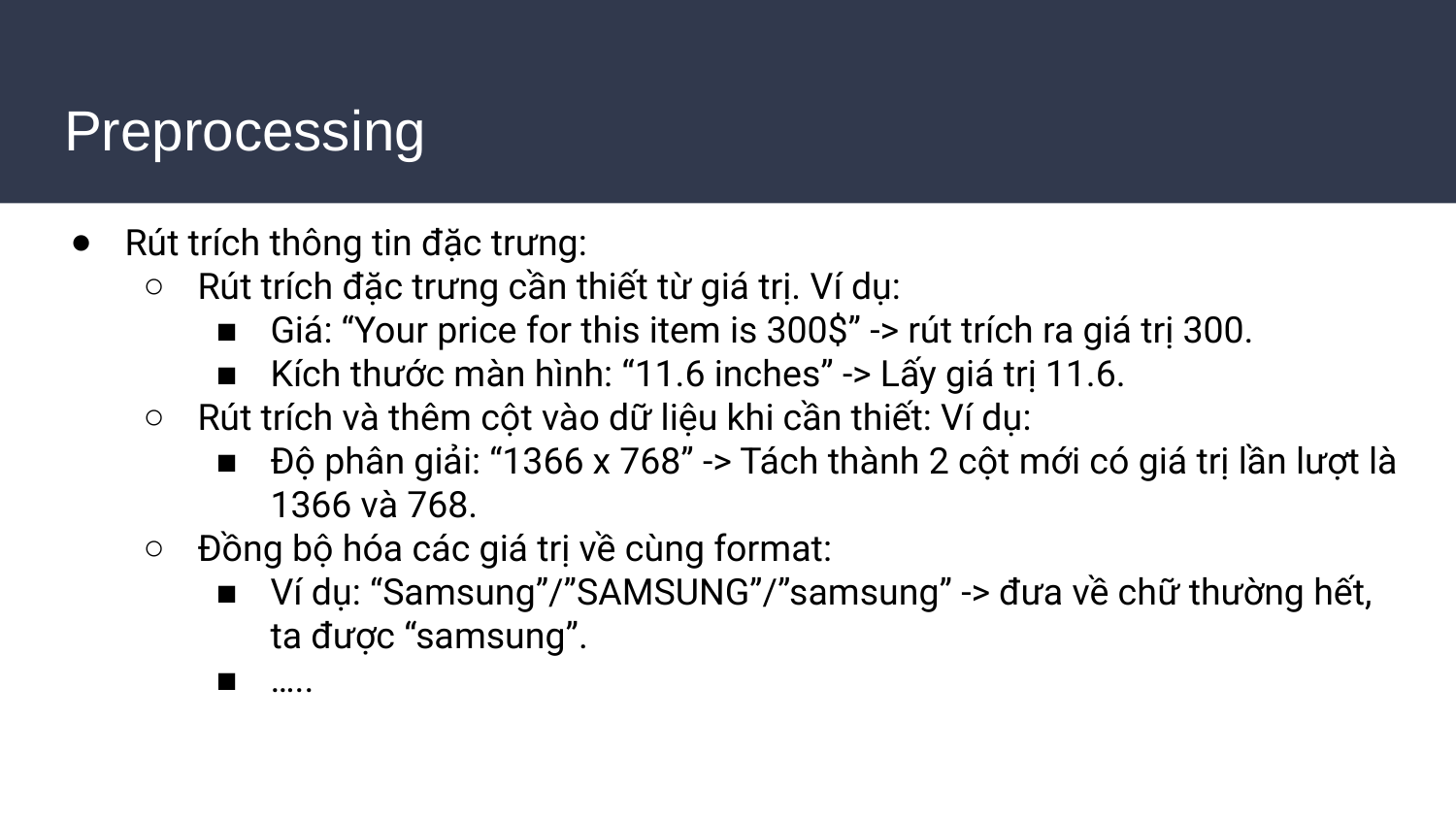

# Preprocessing
Rút trích thông tin đặc trưng:
Rút trích đặc trưng cần thiết từ giá trị. Ví dụ:
Giá: “Your price for this item is 300$” -> rút trích ra giá trị 300.
Kích thước màn hình: “11.6 inches” -> Lấy giá trị 11.6.
Rút trích và thêm cột vào dữ liệu khi cần thiết: Ví dụ:
Độ phân giải: “1366 x 768” -> Tách thành 2 cột mới có giá trị lần lượt là 1366 và 768.
Đồng bộ hóa các giá trị về cùng format:
Ví dụ: “Samsung”/”SAMSUNG”/”samsung” -> đưa về chữ thường hết, ta được “samsung”.
…..